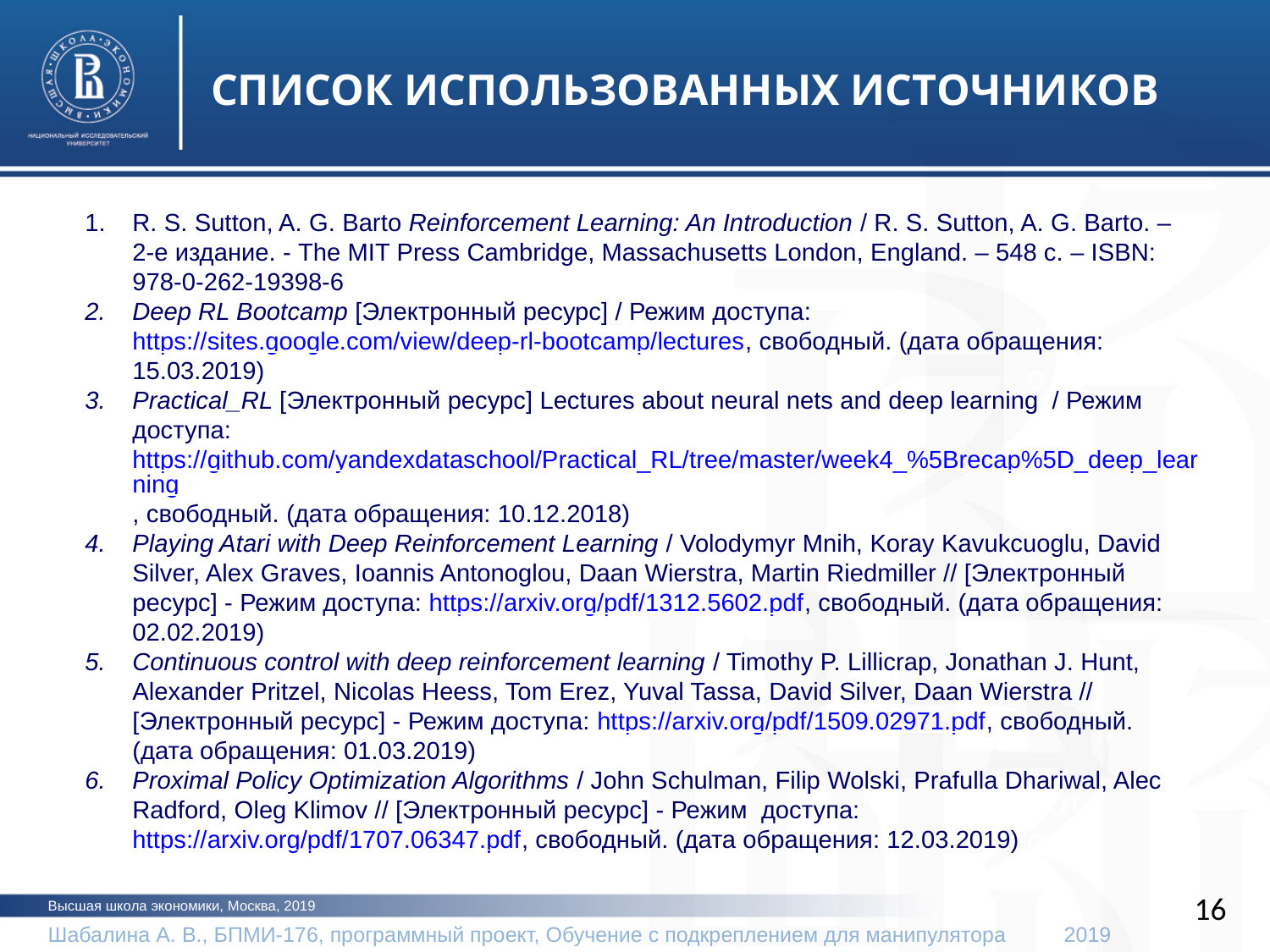

СПИСОК ИСПОЛЬЗОВАННЫХ ИСТОЧНИКОВ
R. S. Sutton, A. G. Barto Reinforcement Learning: An Introduction / R. S. Sutton, A. G. Barto. – 2-е издание. - The MIT Press Cambridge, Massachusetts London, England. – 548 c. – ISBN: 978-0-262-19398-6
Deep RL Bootcamp [Электронный ресурс] / Режим доступа: https://sites.google.com/view/deep-rl-bootcamp/lectures, свободный. (дата обращения: 15.03.2019)
Practical_RL [Электронный ресурс] Lectures about neural nets and deep learning  / Режим доступа: https://github.com/yandexdataschool/Practical_RL/tree/master/week4_%5Brecap%5D_deep_learning, свободный. (дата обращения: 10.12.2018)
Playing Atari with Deep Reinforcement Learning / Volodymyr Mnih, Koray Kavukcuoglu, David Silver, Alex Graves, Ioannis Antonoglou, Daan Wierstra, Martin Riedmiller // [Электронный ресурс] - Режим доступа: https://arxiv.org/pdf/1312.5602.pdf, свободный. (дата обращения: 02.02.2019)
Continuous control with deep reinforcement learning / Timothy P. Lillicrap, Jonathan J. Hunt, Alexander Pritzel, Nicolas Heess, Tom Erez, Yuval Tassa, David Silver, Daan Wierstra // [Электронный ресурс] - Режим доступа: https://arxiv.org/pdf/1509.02971.pdf, свободный. (дата обращения: 01.03.2019)
Proximal Policy Optimization Algorithms / John Schulman, Filip Wolski, Prafulla Dhariwal, Alec Radford, Oleg Klimov // [Электронный ресурс] - Режим  доступа: https://arxiv.org/pdf/1707.06347.pdf, свободный. (дата обращения: 12.03.2019)

фото
фото
16
Высшая школа экономики, Москва, 2019
Шабалина А. В., БПМИ-176, программный проект, Обучение с подкреплением для манипулятора	2019